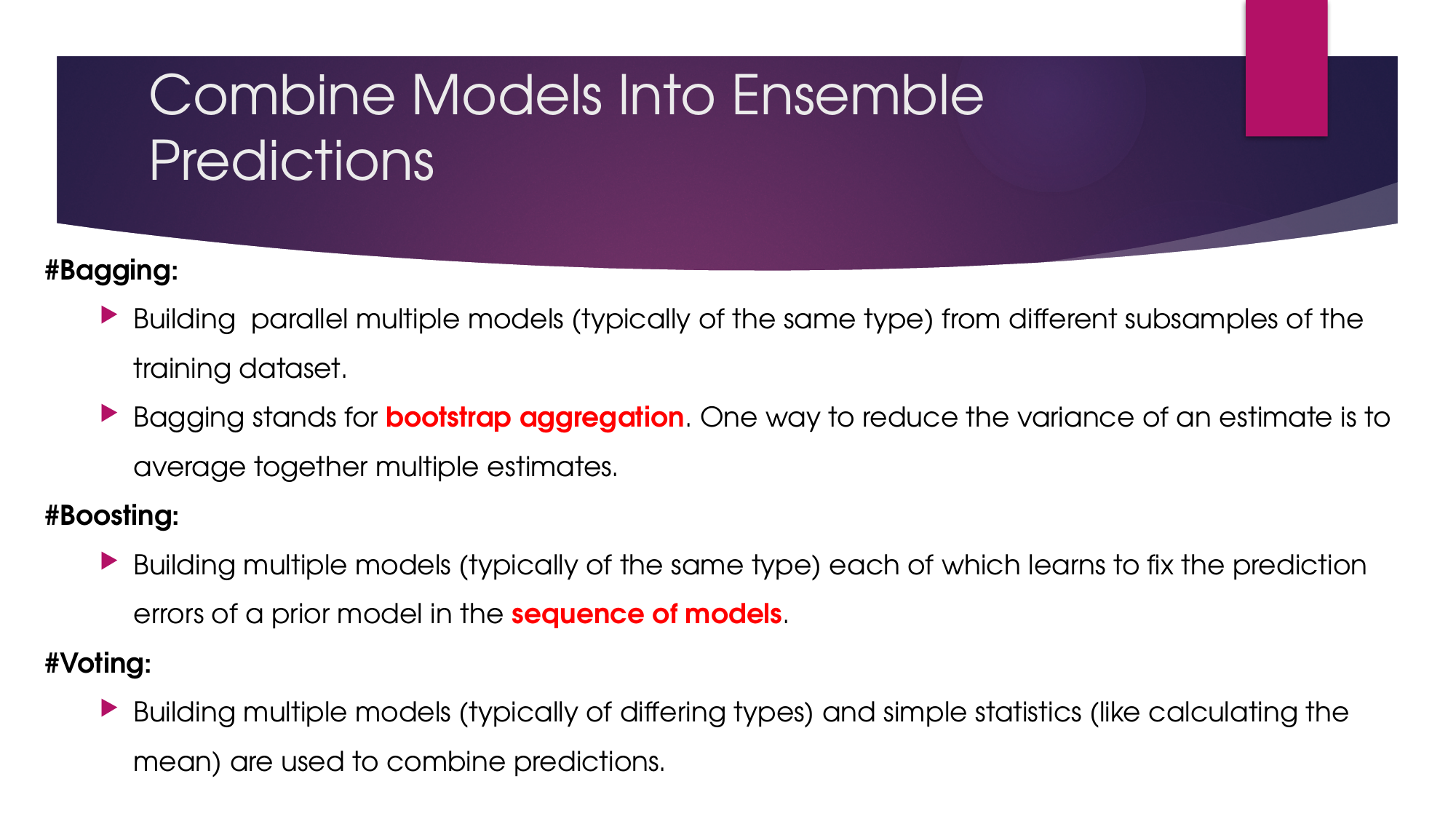

# Combine Models Into Ensemble Predictions
#Bagging:
Building  parallel multiple models (typically of the same type) from different subsamples of the training dataset.
Bagging stands for bootstrap aggregation. One way to reduce the variance of an estimate is to average together multiple estimates.
#Boosting:
Building multiple models (typically of the same type) each of which learns to fix the prediction errors of a prior model in the sequence of models.
#Voting:
Building multiple models (typically of differing types) and simple statistics (like calculating the mean) are used to combine predictions.